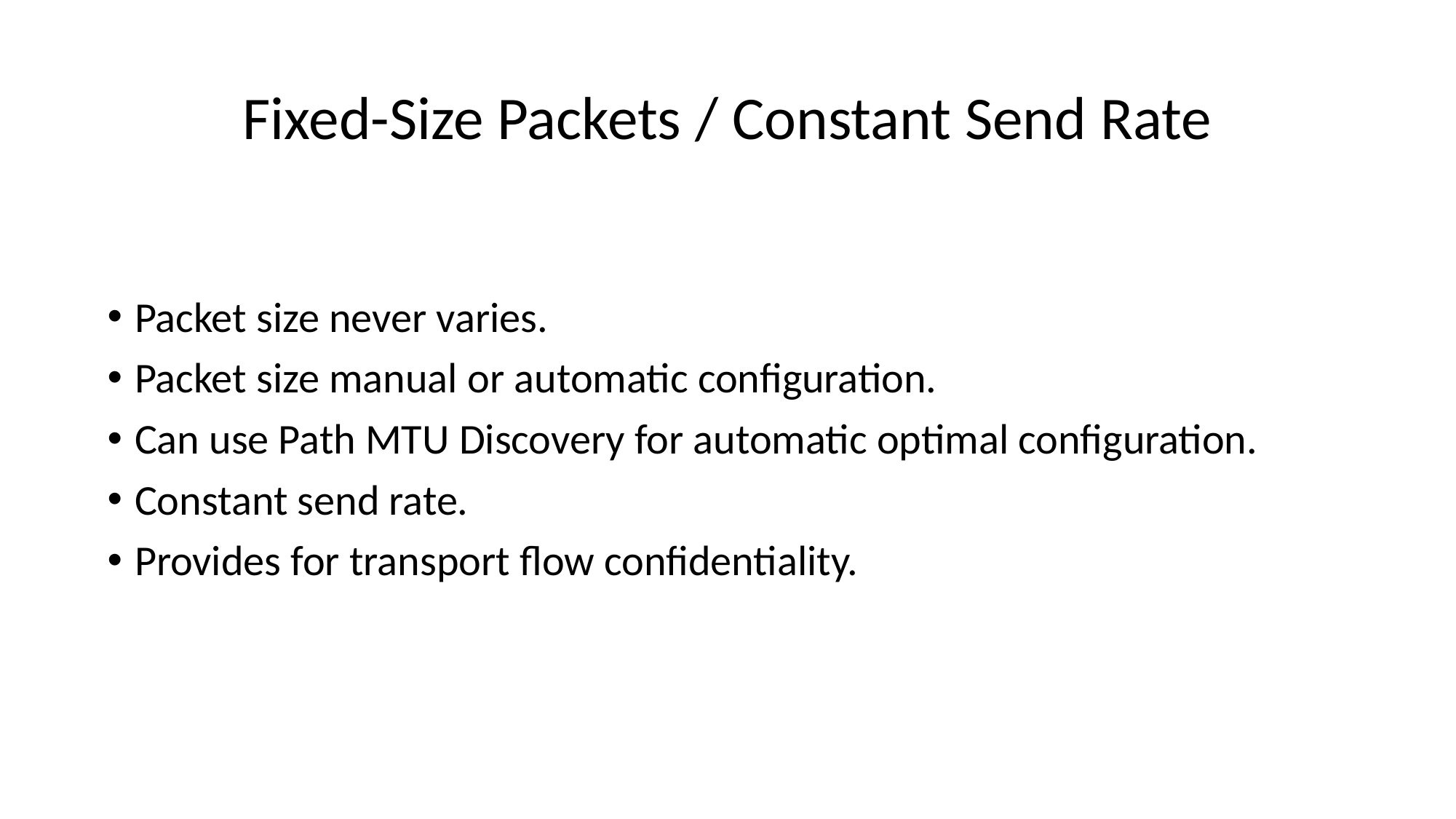

# Fixed-Size Packets / Constant Send Rate
Packet size never varies.
Packet size manual or automatic configuration.
Can use Path MTU Discovery for automatic optimal configuration.
Constant send rate.
Provides for transport flow confidentiality.